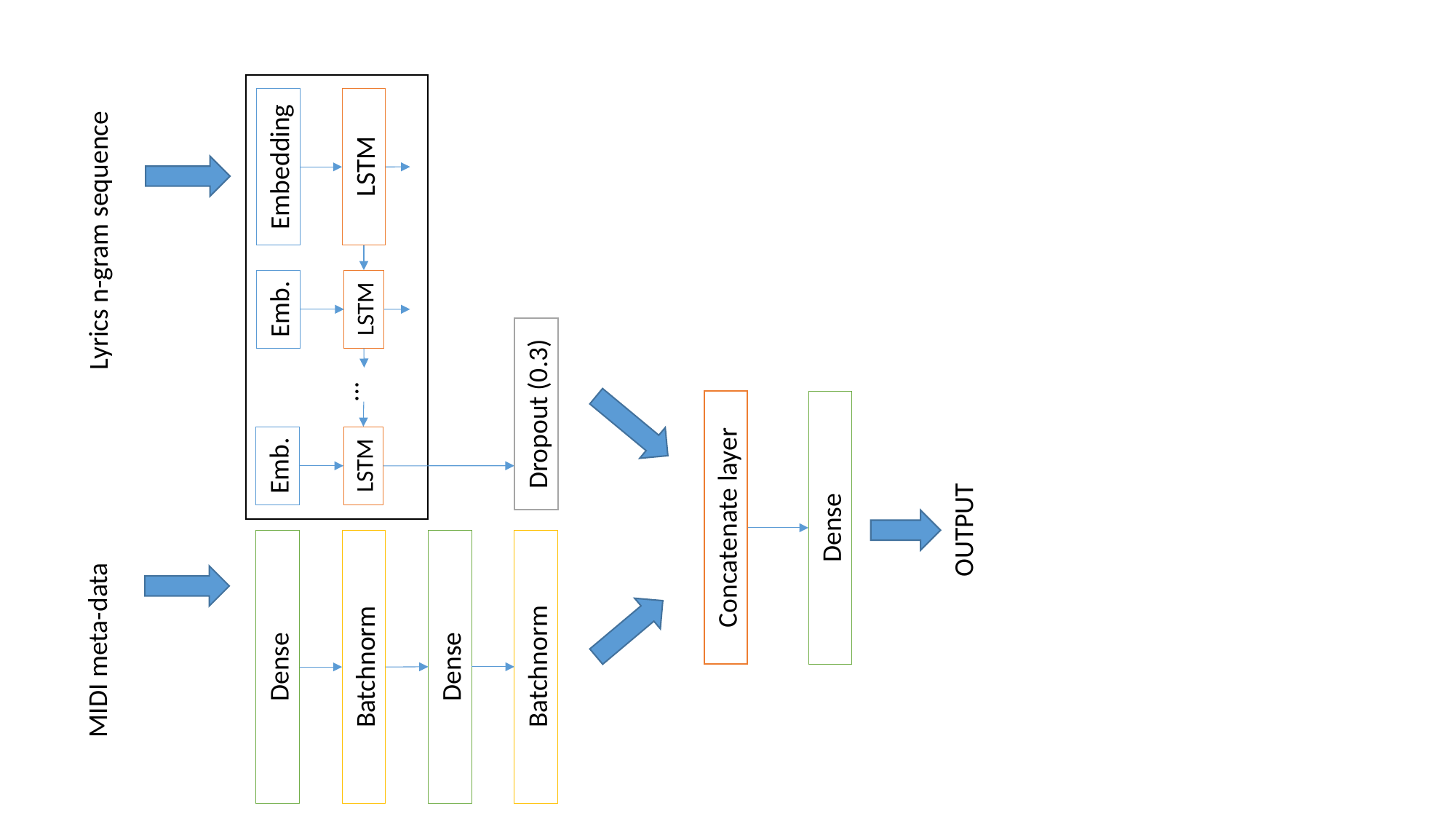

LSTM
Embedding

Lyrics n-gram sequence
Emb.
LSTM
…
Dropout (0.3)

Emb.
LSTM
Concatenate layer
Dense
OUTPUT

MIDI meta-data
Dense
Batchnorm
Dense
Batchnorm